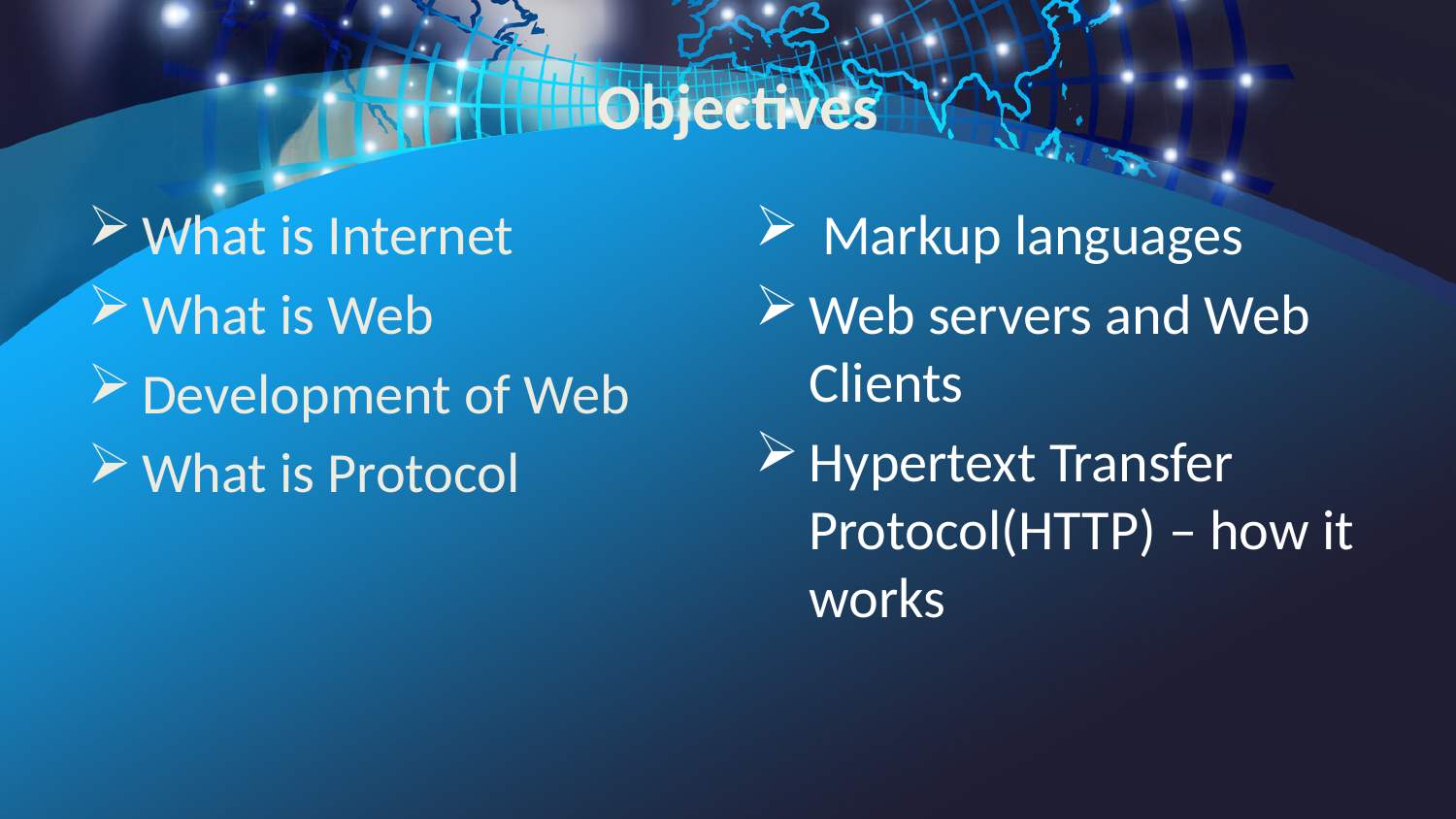

# Objectives
What is Internet
What is Web
Development of Web
What is Protocol
 Markup languages
Web servers and Web Clients
Hypertext Transfer Protocol(HTTP) – how it works